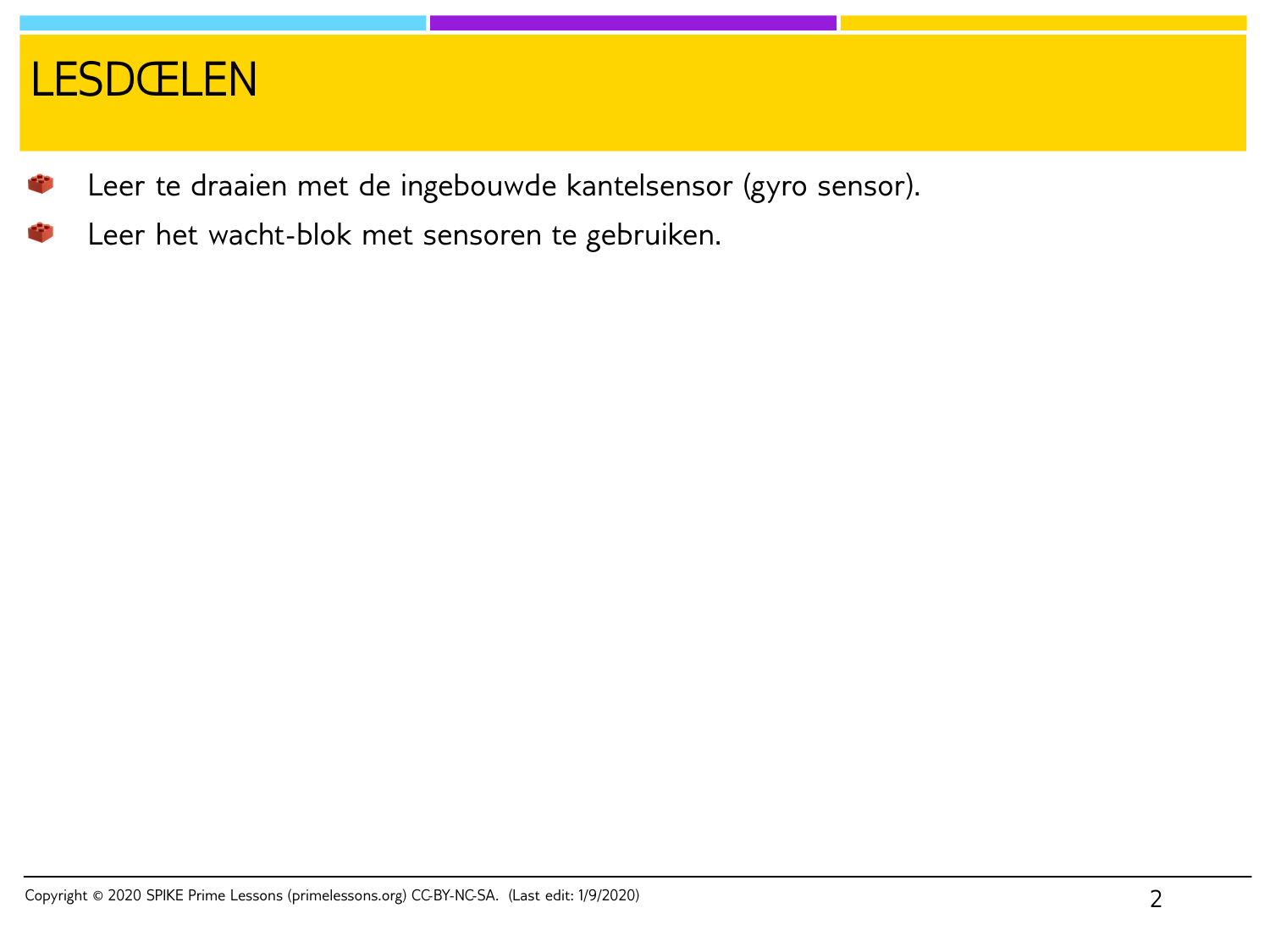

# Lesdoelen
Leer te draaien met de ingebouwde kantelsensor (gyro sensor).
Leer het wacht-blok met sensoren te gebruiken.
2
Copyright © 2020 SPIKE Prime Lessons (primelessons.org) CC-BY-NC-SA.  (Last edit: 1/9/2020)